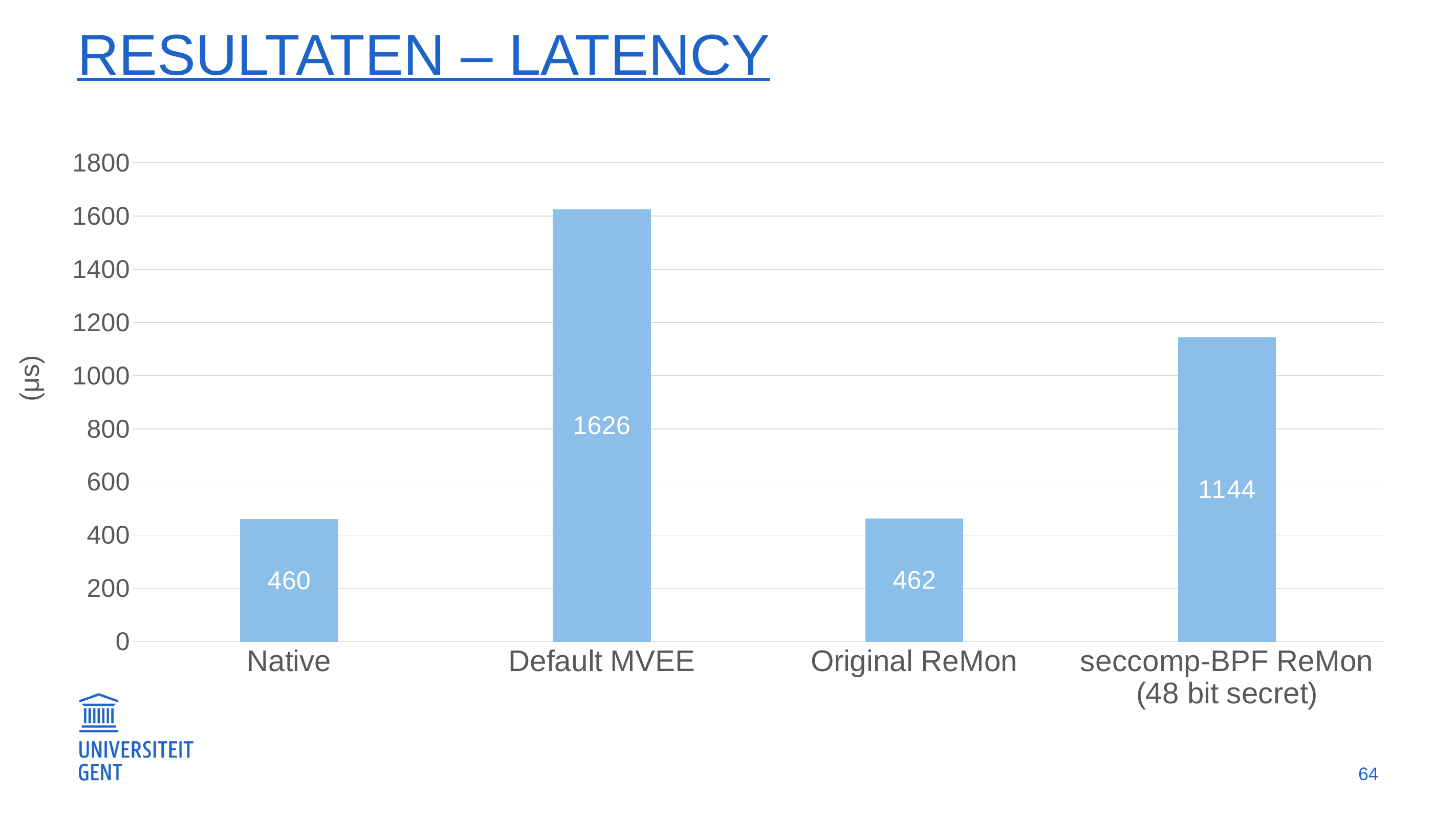

# Resultaten – Latency

### Chart

| Category | All supported system calls by seccomp-BPF IP-MON are traced by IP-MON |
|---|---|
| Native | 460.0 |
| Default MVEE | 1626.0 |
| Original ReMon | 462.0 |
| seccomp-BPF ReMon (48 bit secret) | 1144.0 |
(μs)
64